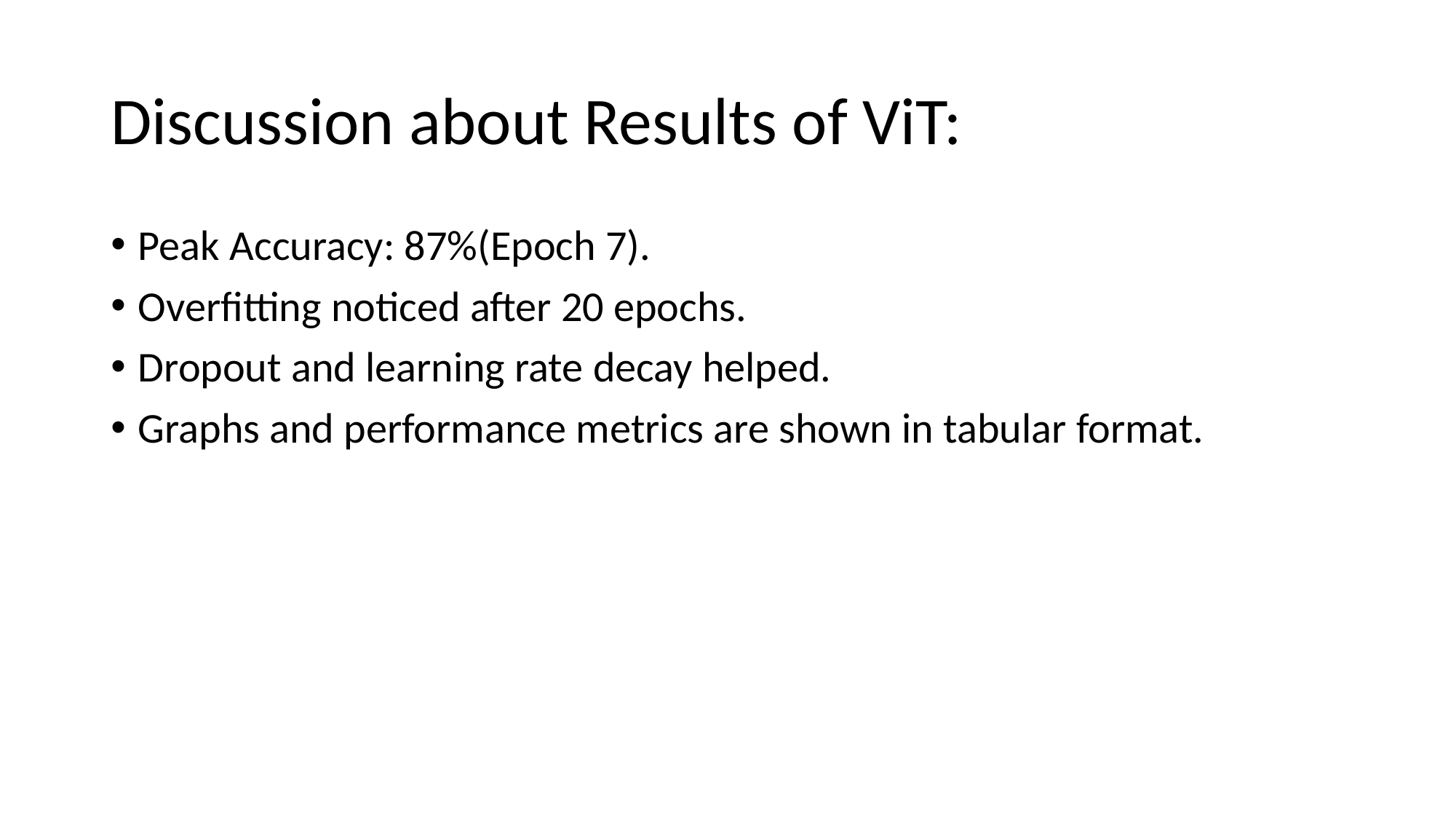

# Discussion about Results of ViT:
Peak Accuracy: 87%(Epoch 7).
Overfitting noticed after 20 epochs.
Dropout and learning rate decay helped.
Graphs and performance metrics are shown in tabular format.